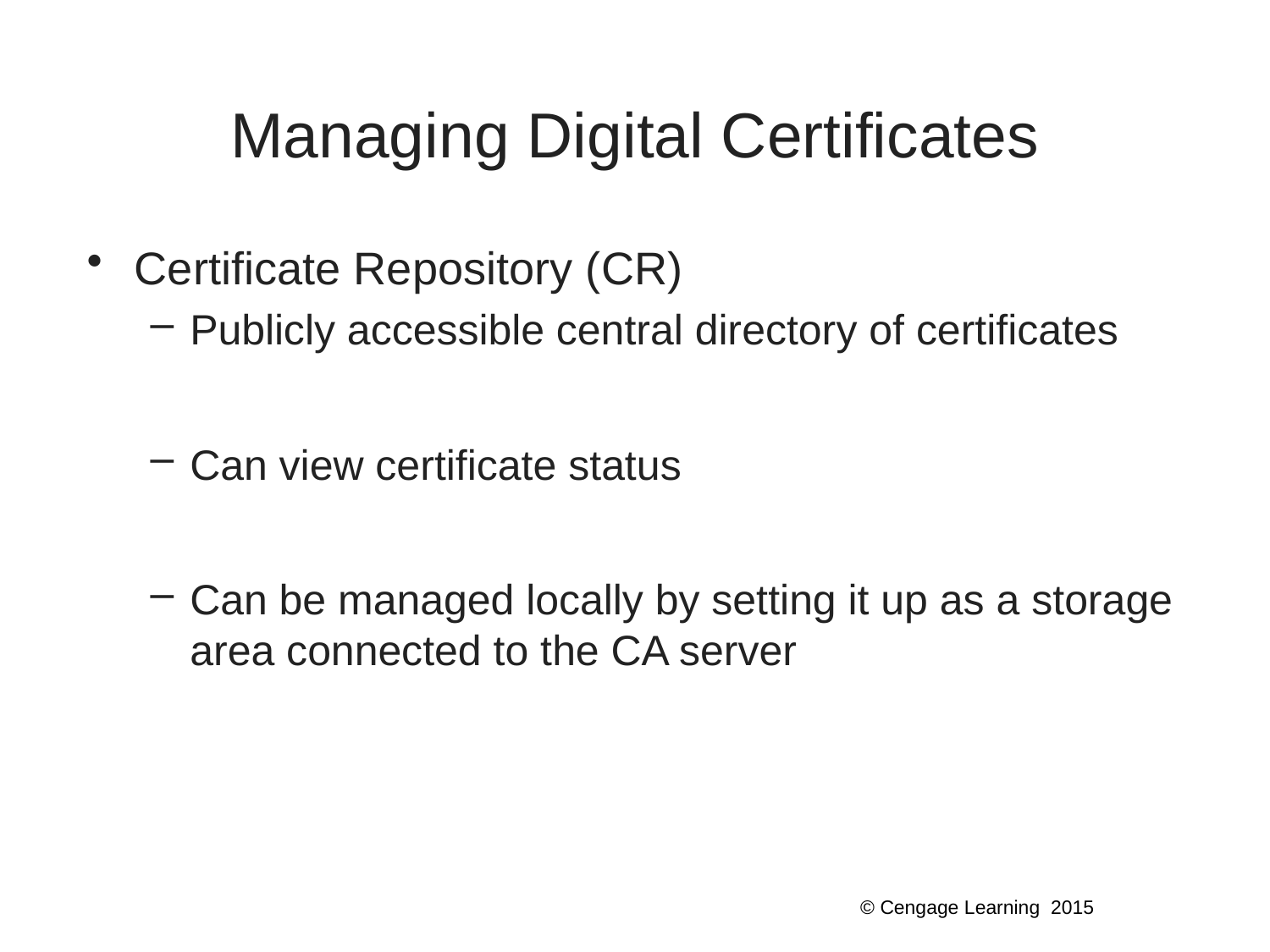

# Managing Digital Certificates
Certificate Repository (CR)
Publicly accessible central directory of certificates

Can view certificate status

Can be managed locally by setting it up as a storage area connected to the CA server